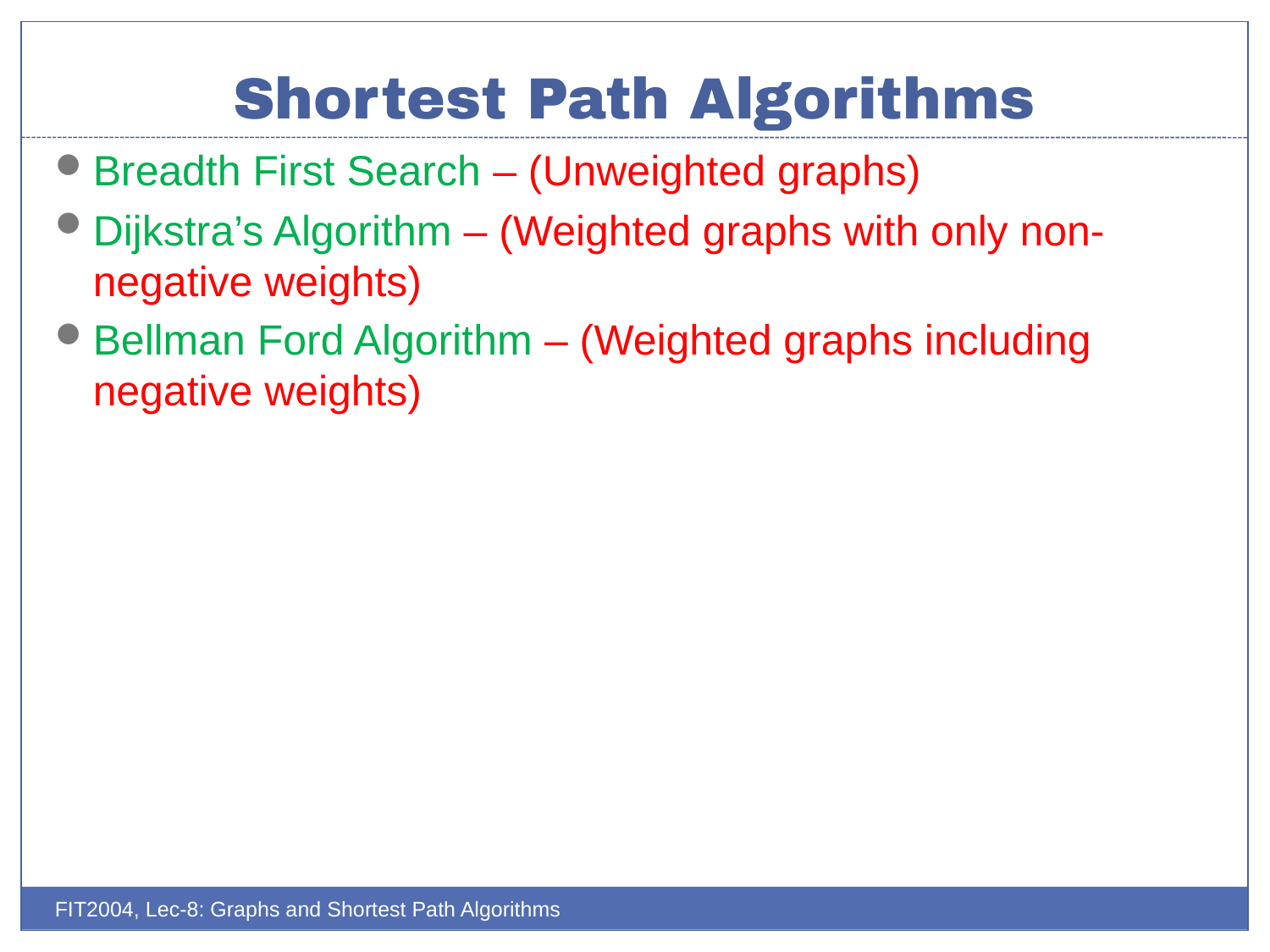

# Shortest Path Algorithms
Breadth First Search – (Unweighted graphs)
Dijkstra’s Algorithm – (Weighted graphs with only non-negative weights)
Bellman Ford Algorithm – (Weighted graphs including negative weights)
FIT2004, Lec-8: Graphs and Shortest Path Algorithms